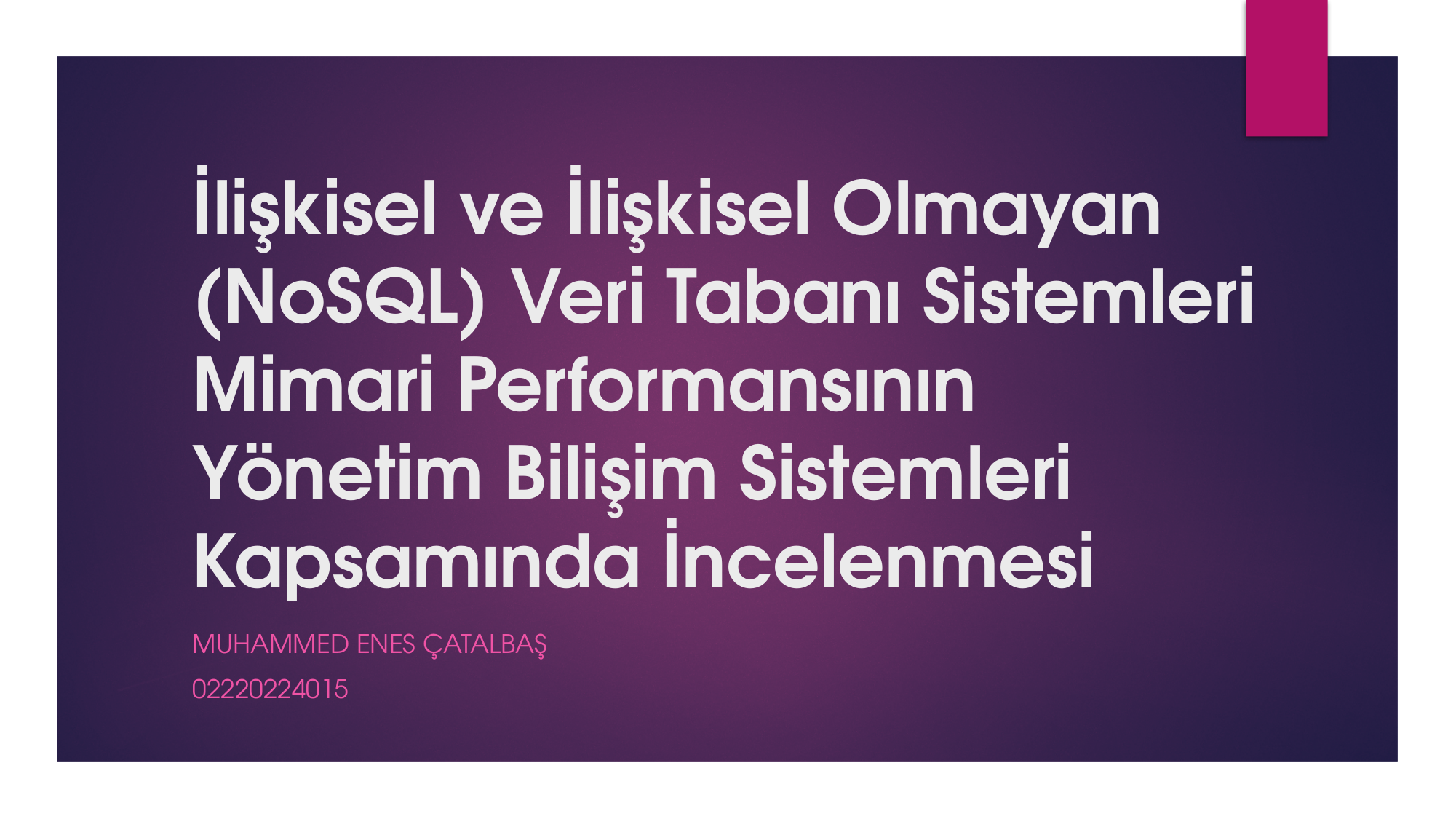

# İlişkisel ve İlişkisel Olmayan (NoSQL) Veri Tabanı Sistemleri Mimari Performansının Yönetim Bilişim Sistemleri Kapsamında İncelenmesi
Muhammed Enes Çatalbaş
02220224015